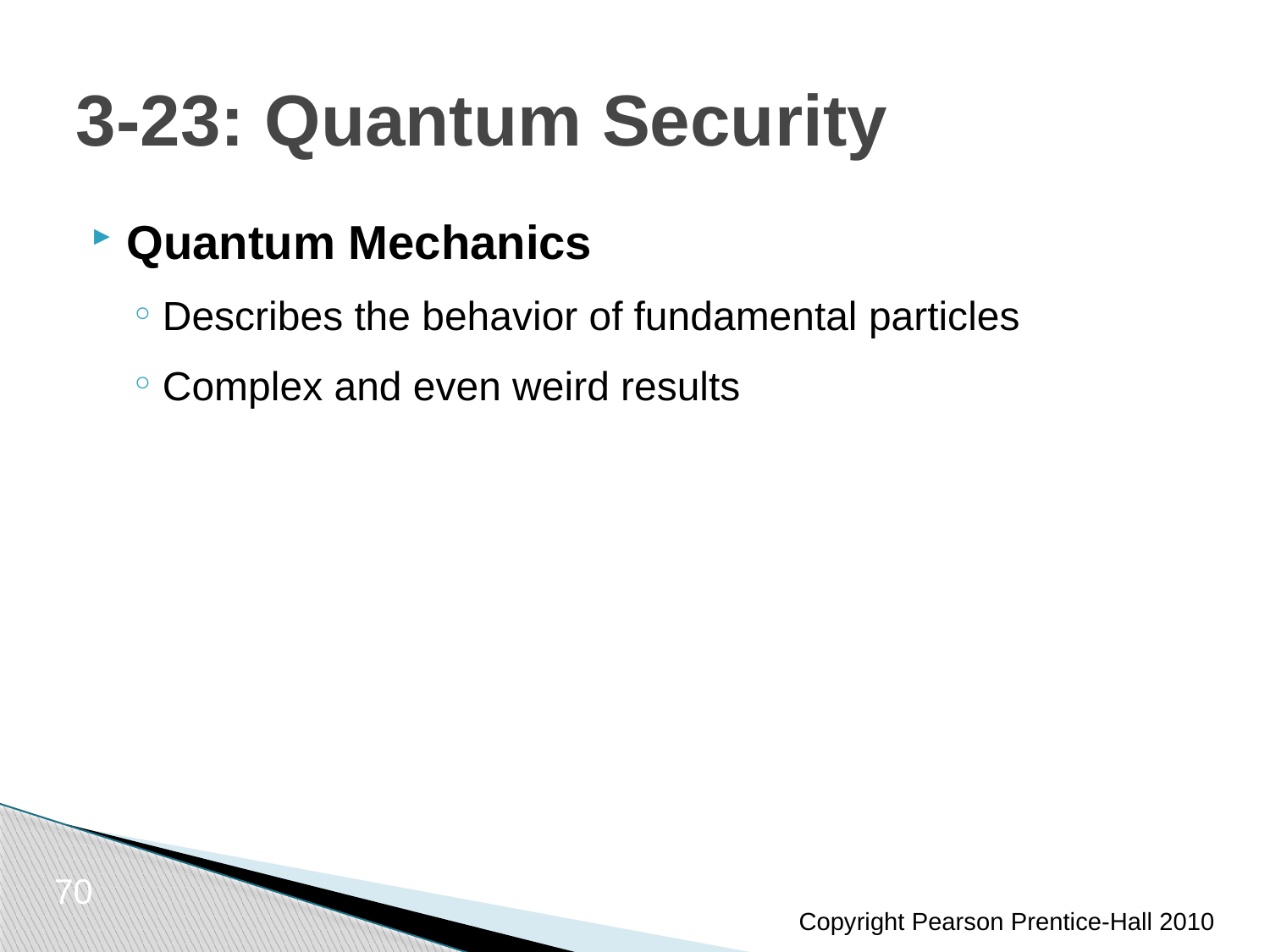

# 3-23: Quantum Security
Quantum Mechanics
Describes the behavior of fundamental particles
Complex and even weird results

70
Copyright Pearson Prentice-Hall 2010